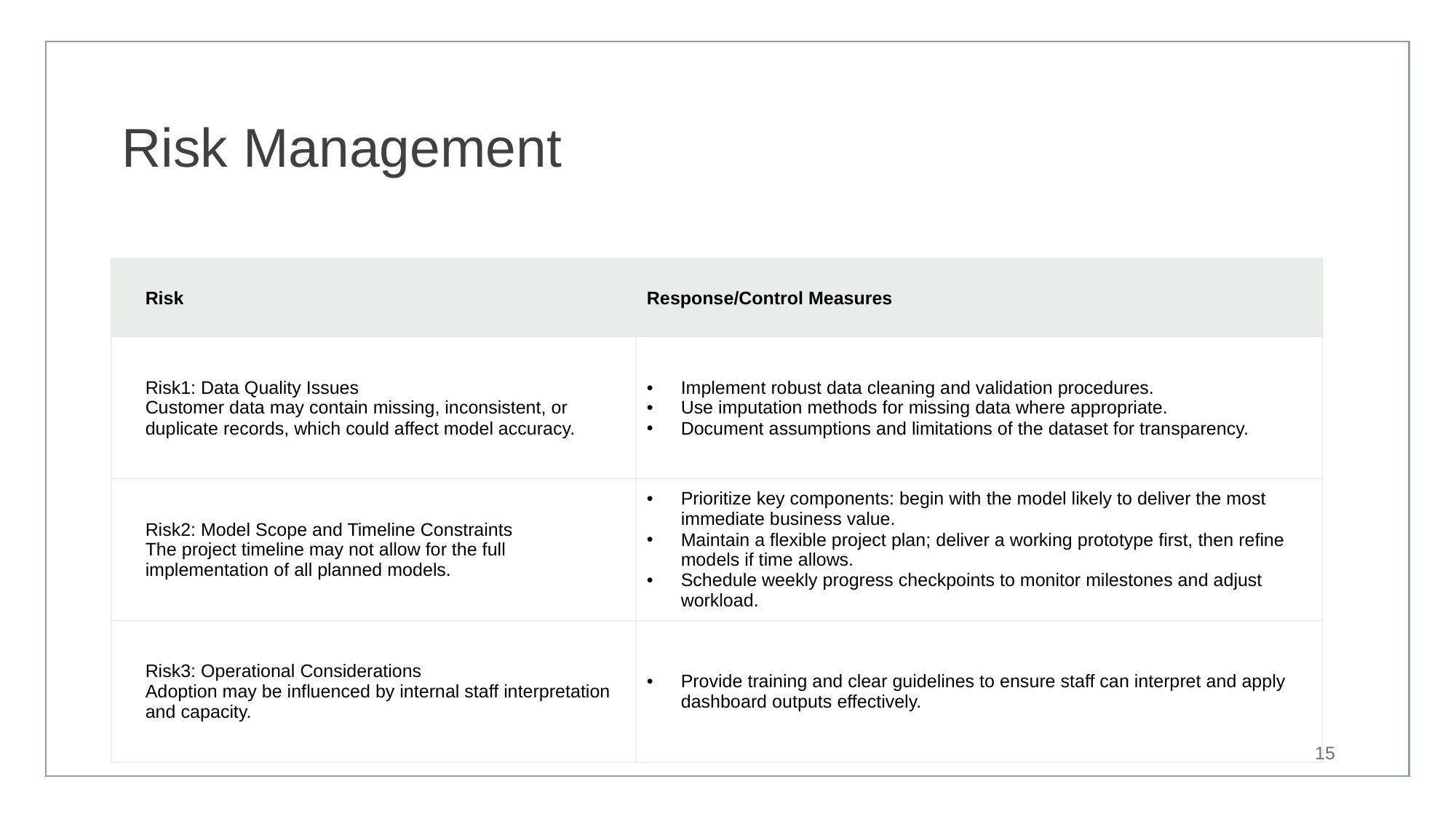

# Risk Management
| Risk | Response/Control Measures |
| --- | --- |
| Risk1: Data Quality Issues Customer data may contain missing, inconsistent, or duplicate records, which could affect model accuracy. | Implement robust data cleaning and validation procedures. Use imputation methods for missing data where appropriate. Document assumptions and limitations of the dataset for transparency. |
| Risk2: Model Scope and Timeline Constraints The project timeline may not allow for the full implementation of all planned models. | Prioritize key components: begin with the model likely to deliver the most immediate business value. Maintain a flexible project plan; deliver a working prototype first, then refine models if time allows. Schedule weekly progress checkpoints to monitor milestones and adjust workload. |
| Risk3: Operational Considerations Adoption may be influenced by internal staff interpretation and capacity. | Provide training and clear guidelines to ensure staff can interpret and apply dashboard outputs effectively. |
15